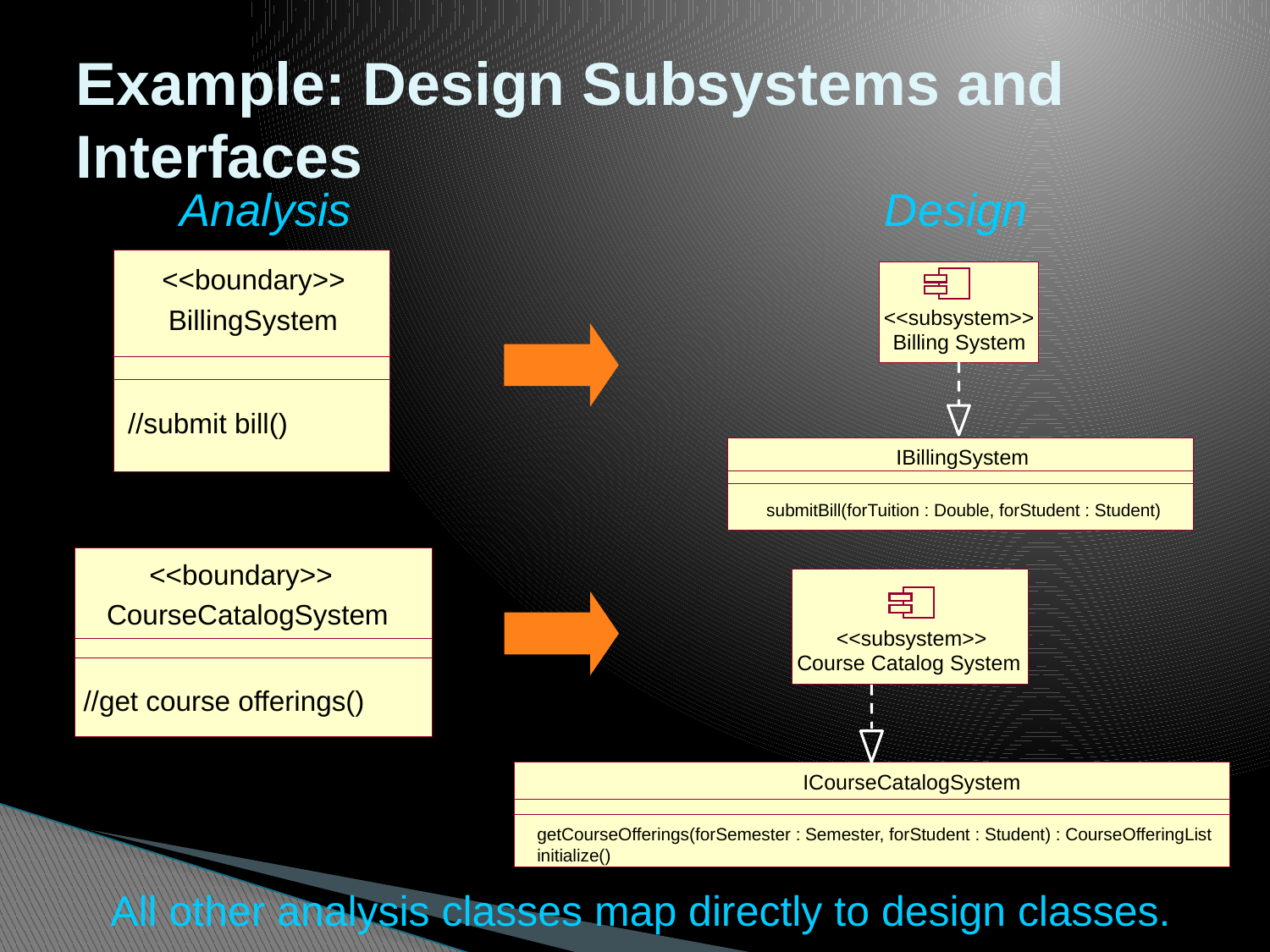

# Example: Design Subsystems and Interfaces
Analysis
Design

<<boundary>>

BillingSystem
<<subsystem>>

Billing System

//submit bill()

IBillingSystem

submitBill(forTuition : Double, forStudent : Student)

<<boundary>>

CourseCatalogSystem
<<subsystem>>

Course Catalog System

//get course offerings()

ICourseCatalogSystem

getCourseOfferings(forSemester : Semester, forStudent : Student) : CourseOfferingList
initialize()
All other analysis classes map directly to design classes.